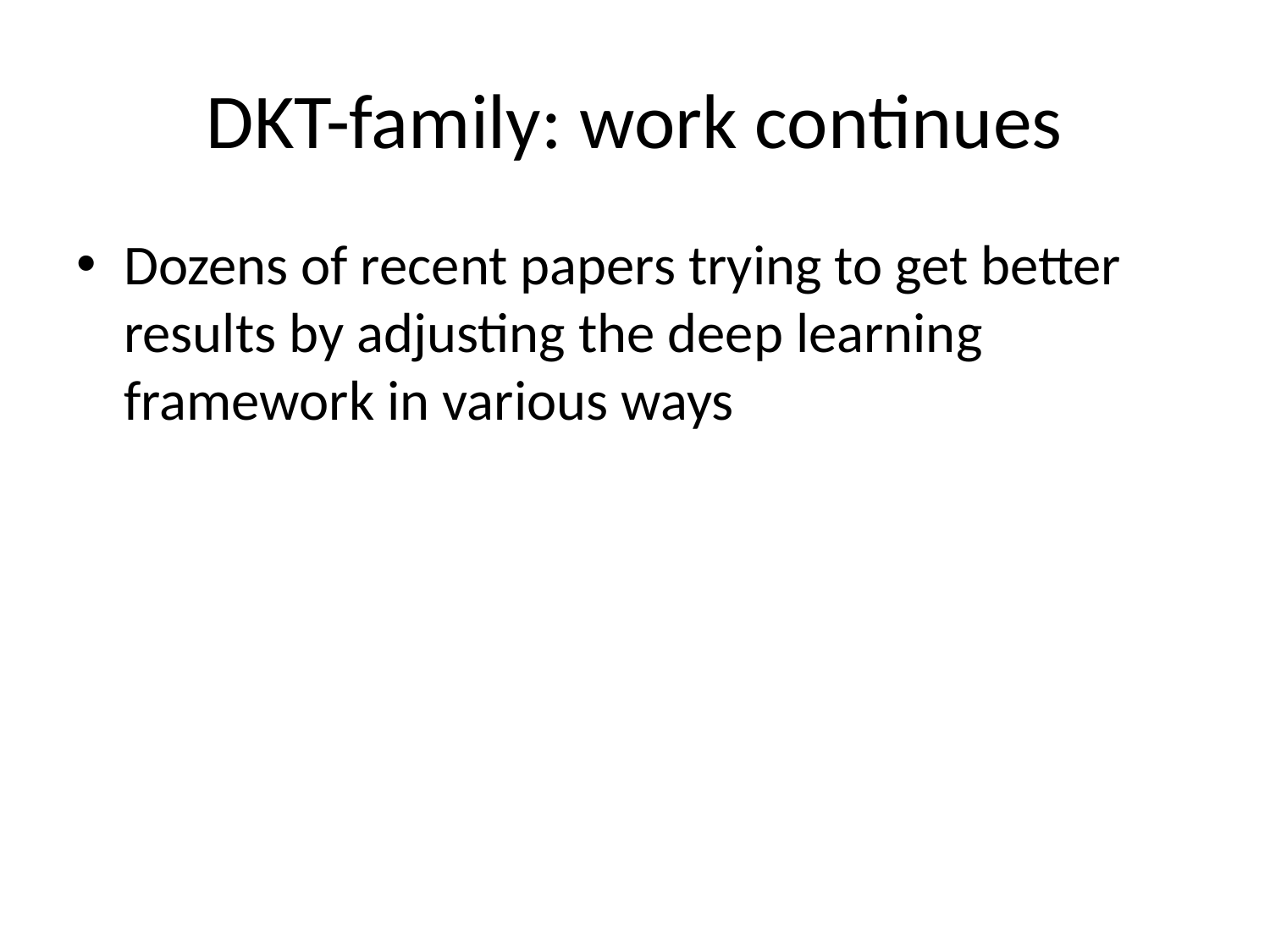

# DKT-family: work continues
Dozens of recent papers trying to get better results by adjusting the deep learning framework in various ways